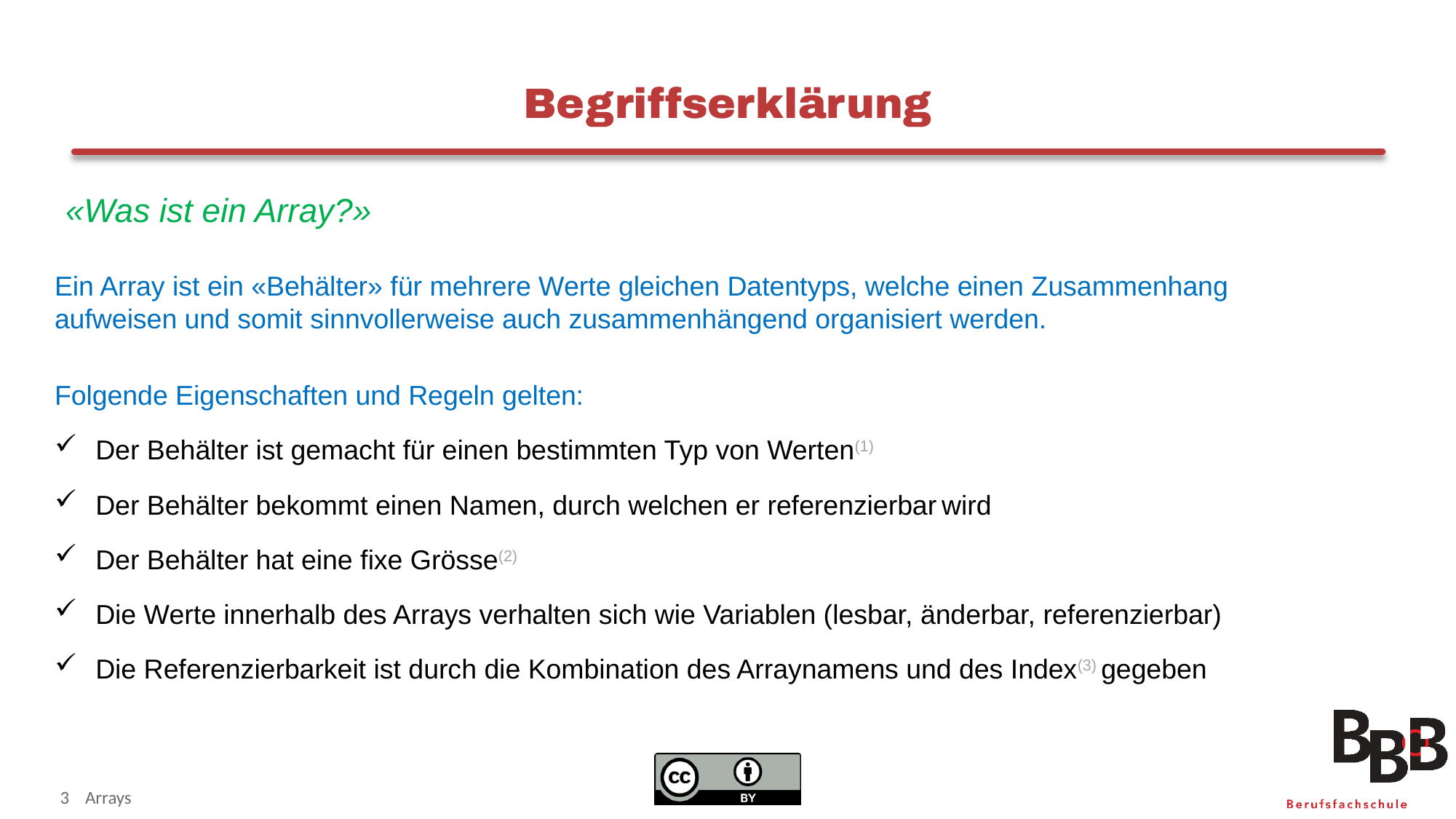

# Begriffserklärung
«Was ist ein Array?»

Ein Array ist ein «Behälter» für mehrere Werte gleichen Datentyps, welche einen Zusammenhang aufweisen und somit sinnvollerweise auch zusammenhängend organisiert werden.

Folgende Eigenschaften und Regeln gelten:
Der Behälter ist gemacht für einen bestimmten Typ von Werten(1)
Der Behälter bekommt einen Namen, durch welchen er referenzierbar wird
Der Behälter hat eine fixe Grösse(2)
Die Werte innerhalb des Arrays verhalten sich wie Variablen (lesbar, änderbar, referenzierbar)
Die Referenzierbarkeit ist durch die Kombination des Arraynamens und des Index(3) gegeben

3
Arrays